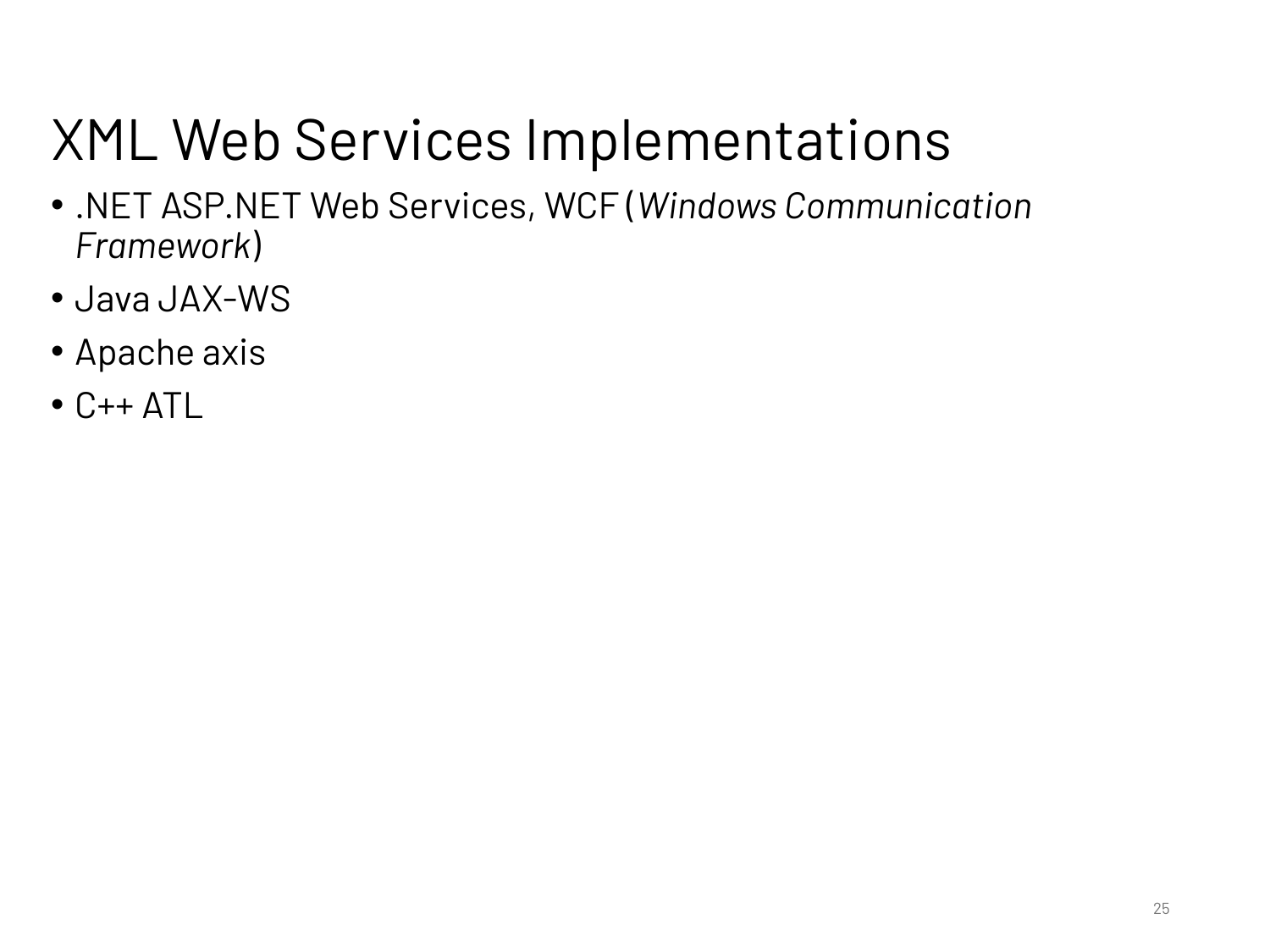

# XML Web Services Implementations
.NET ASP.NET Web Services, WCF (Windows Communication Framework)
Java JAX-WS
Apache axis
C++ ATL

25